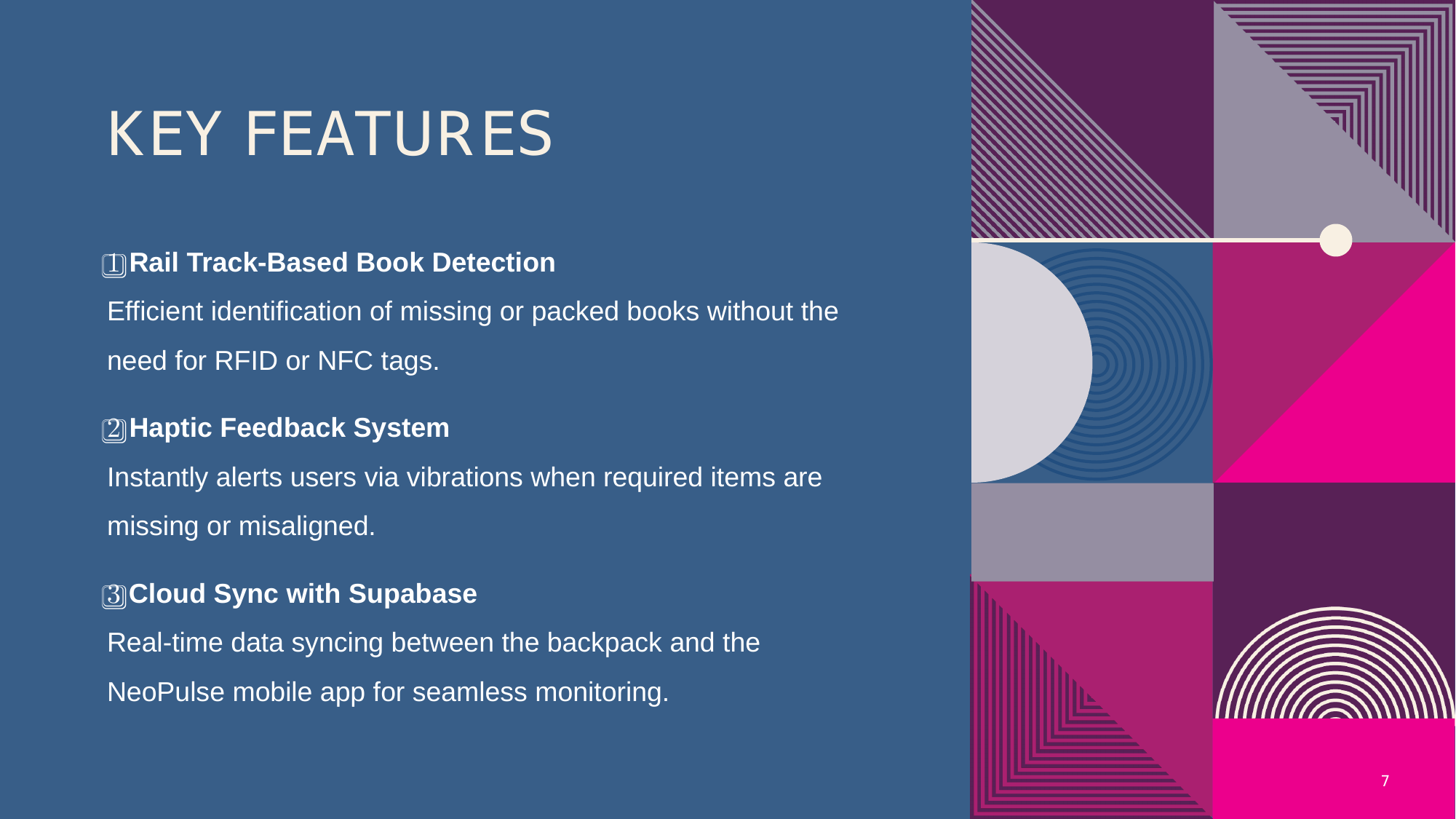

# KEY FEATURES
1️⃣ Rail Track-Based Book Detection
Efficient identification of missing or packed books without the need for RFID or NFC tags.
2️⃣ Haptic Feedback System
Instantly alerts users via vibrations when required items are missing or misaligned.
3️⃣ Cloud Sync with Supabase
Real-time data syncing between the backpack and the NeoPulse mobile app for seamless monitoring.
7